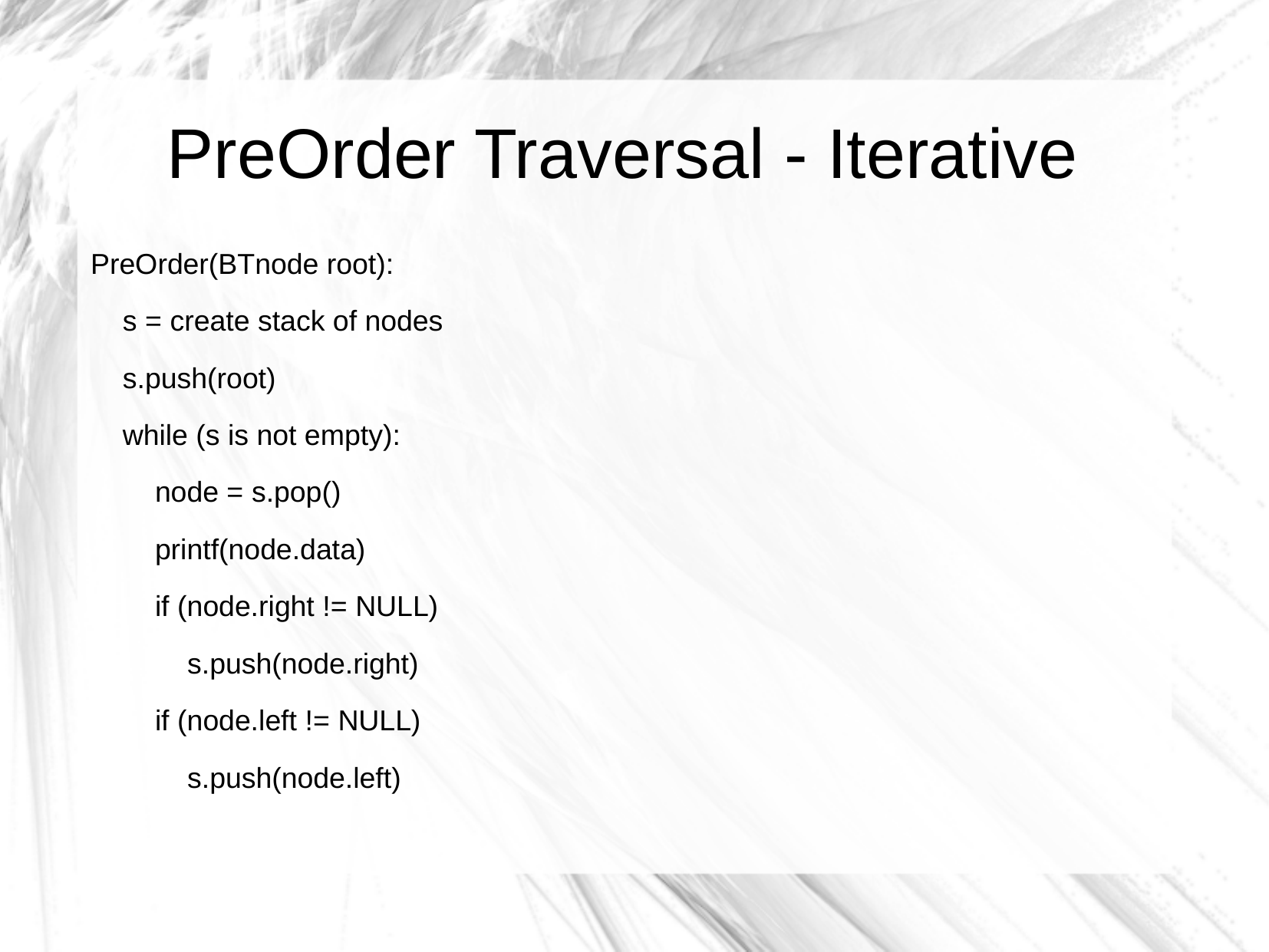

PreOrder Traversal - Iterative
PreOrder(BTnode root):
    s = create stack of nodes
    s.push(root)
    while (s is not empty):
        node = s.pop()
        printf(node.data)
        if (node.right != NULL)
            s.push(node.right)
        if (node.left != NULL)
            s.push(node.left)